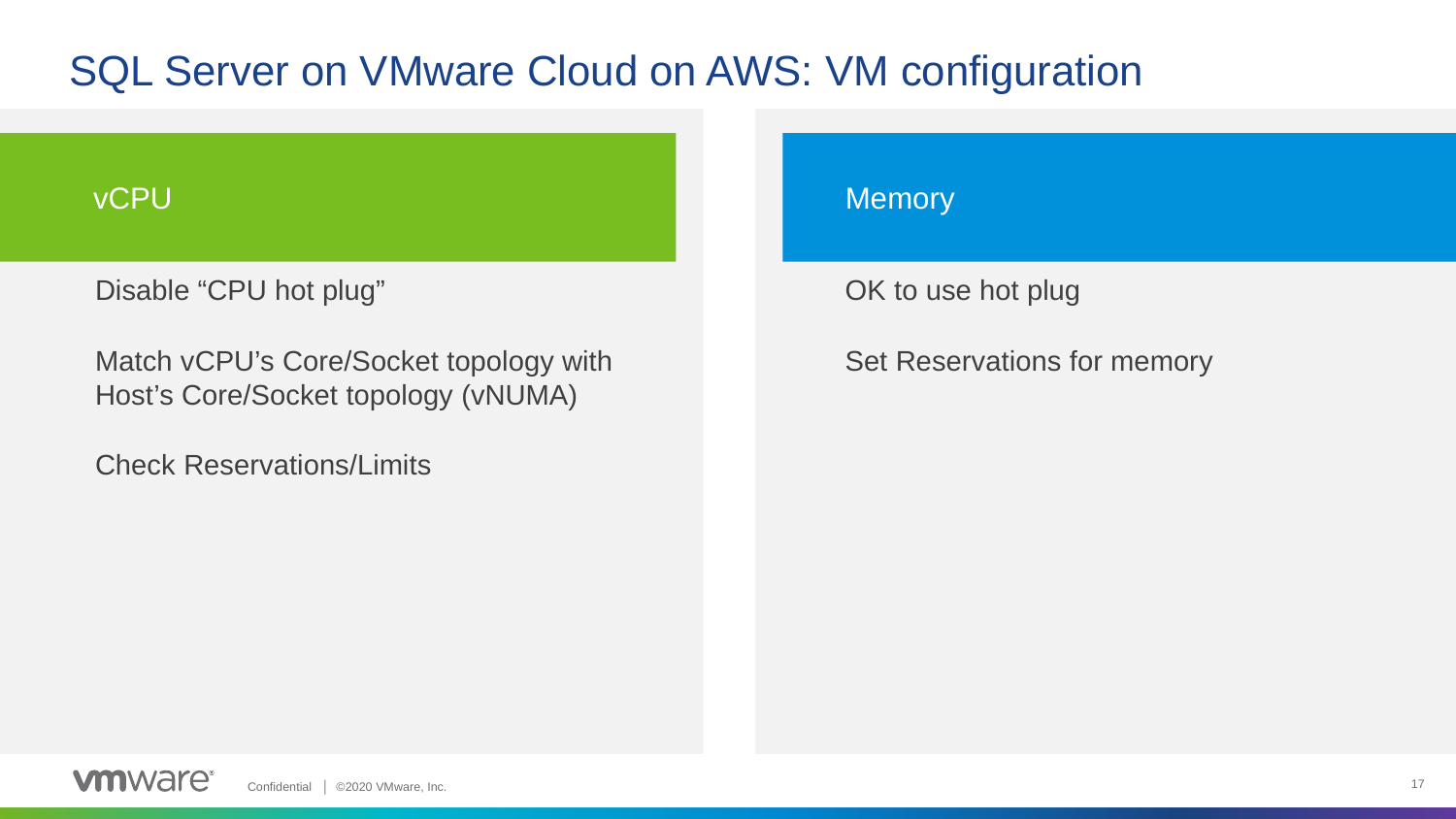

# SQL Server on VMware Cloud on AWS: VM configuration
Disable “CPU hot plug”
Match vCPU’s Core/Socket topology with Host’s Core/Socket topology (vNUMA)
Check Reservations/Limits
OK to use hot plug
Set Reservations for memory
vCPU
Memory